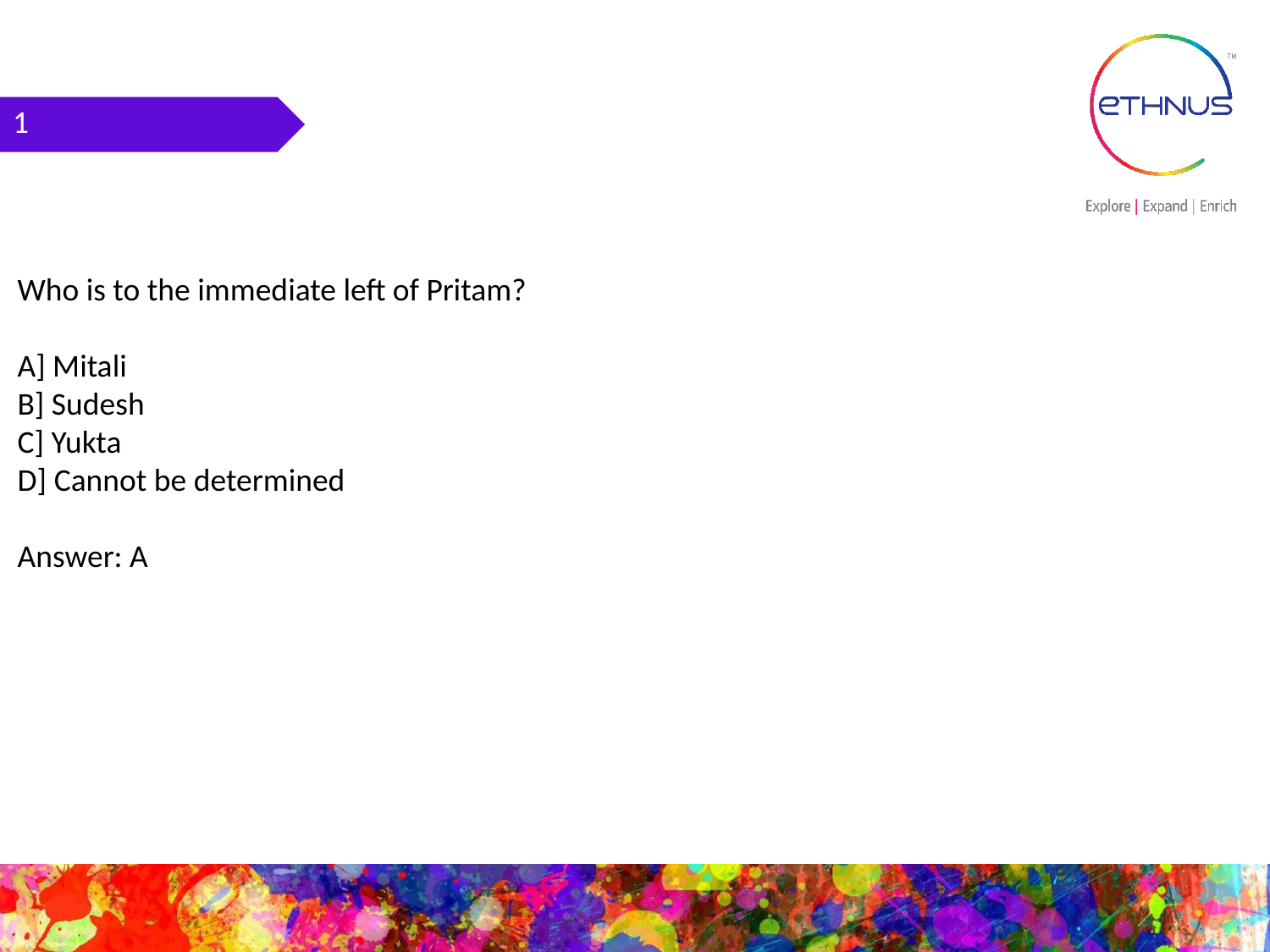

1
Who is to the immediate left of Pritam?

A] Mitali
B] Sudesh
C] Yukta
D] Cannot be determined

Answer: A